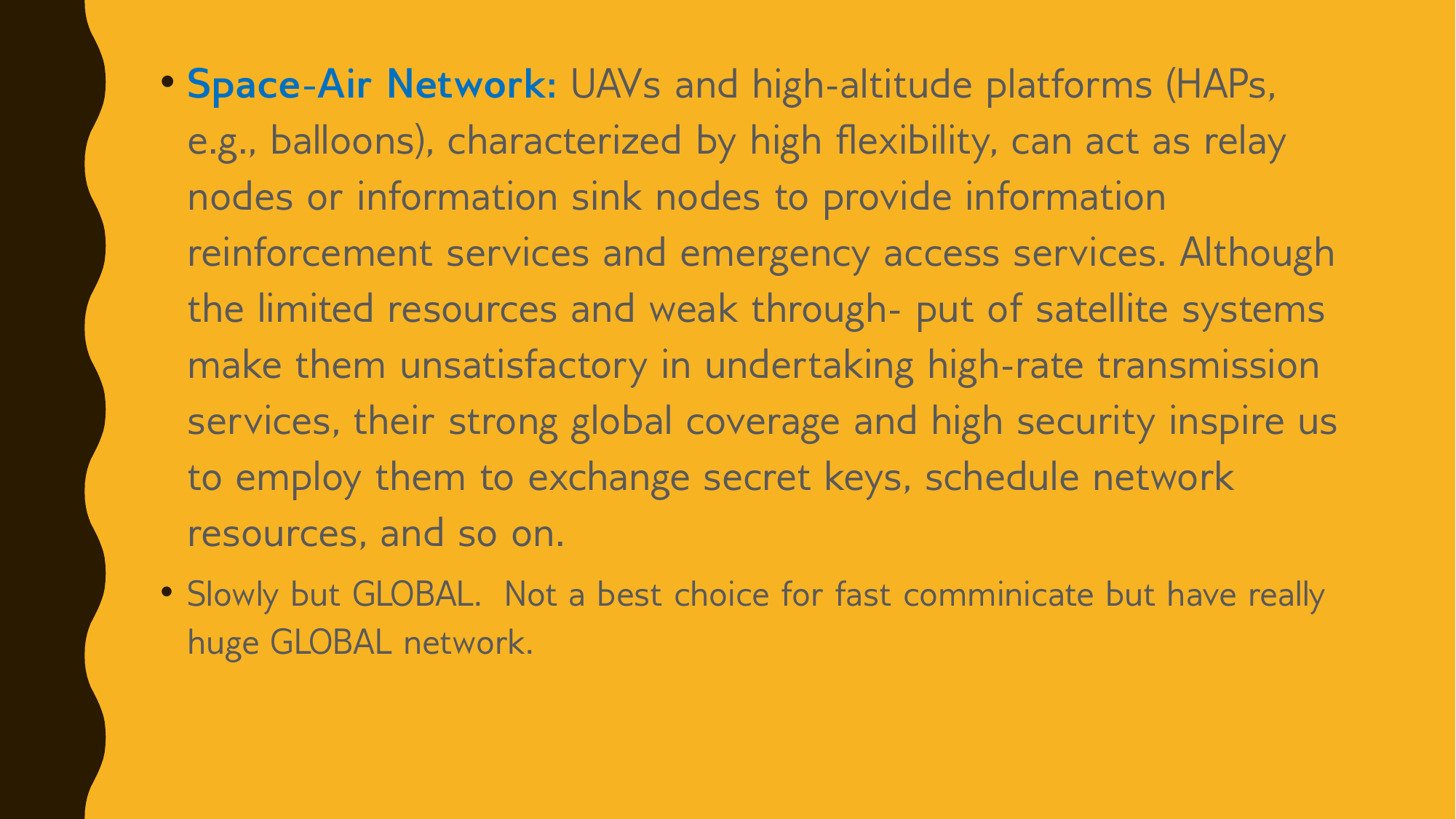

Space-Air Network: UAVs and high-altitude platforms (HAPs, e.g., balloons), characterized by high flexibility, can act as relay nodes or information sink nodes to provide information reinforcement services and emergency access services. Although the limited resources and weak through- put of satellite systems make them unsatisfactory in undertaking high-rate transmission services, their strong global coverage and high security inspire us to employ them to exchange secret keys, schedule network resources, and so on.
Slowly but GLOBAL.  Not a best choice for fast comminicate but have really huge GLOBAL network.